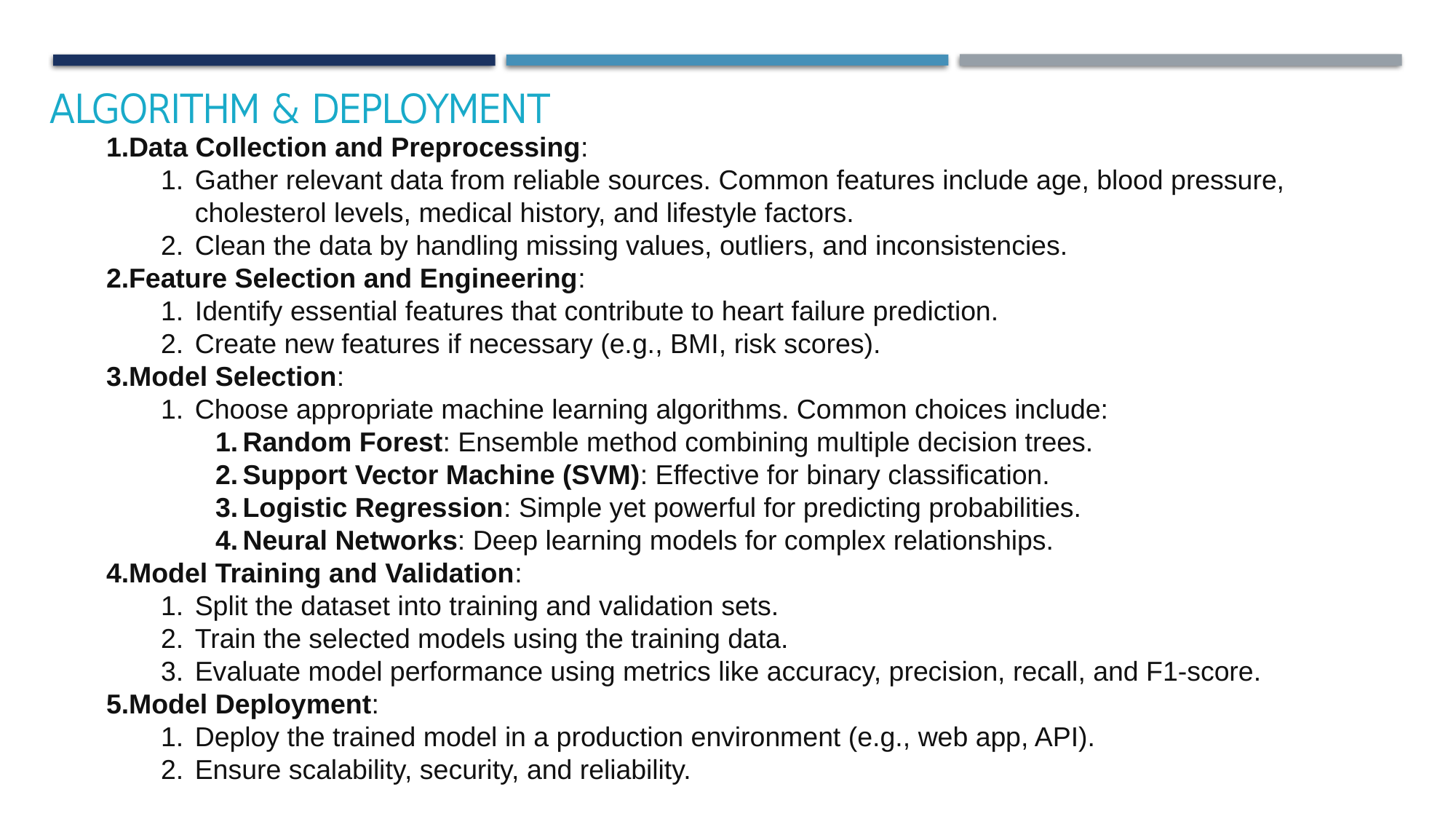

ALGORITHM & DEPLOYMENT
Data Collection and Preprocessing:
Gather relevant data from reliable sources. Common features include age, blood pressure, cholesterol levels, medical history, and lifestyle factors.
Clean the data by handling missing values, outliers, and inconsistencies.
Feature Selection and Engineering:
Identify essential features that contribute to heart failure prediction.
Create new features if necessary (e.g., BMI, risk scores).
Model Selection:
Choose appropriate machine learning algorithms. Common choices include:
Random Forest: Ensemble method combining multiple decision trees.
Support Vector Machine (SVM): Effective for binary classification.
Logistic Regression: Simple yet powerful for predicting probabilities.
Neural Networks: Deep learning models for complex relationships.
Model Training and Validation:
Split the dataset into training and validation sets.
Train the selected models using the training data.
Evaluate model performance using metrics like accuracy, precision, recall, and F1-score.
Model Deployment:
Deploy the trained model in a production environment (e.g., web app, API).
Ensure scalability, security, and reliability.